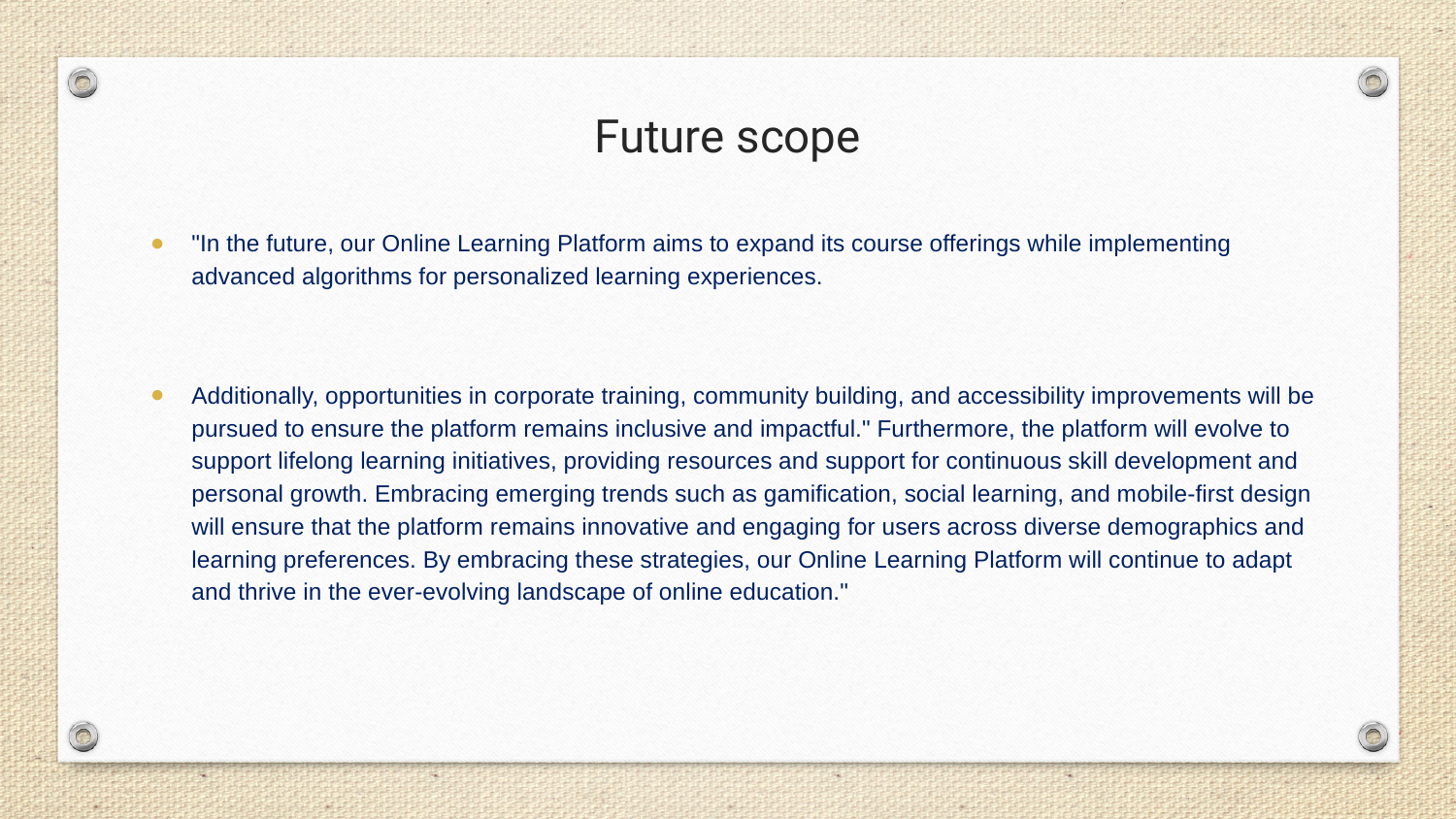

# Future scope

"In the future, our Online Learning Platform aims to expand its course offerings while implementing advanced algorithms for personalized learning experiences.

Additionally, opportunities in corporate training, community building, and accessibility improvements will be pursued to ensure the platform remains inclusive and impactful." Furthermore, the platform will evolve to support lifelong learning initiatives, providing resources and support for continuous skill development and personal growth. Embracing emerging trends such as gamification, social learning, and mobile-first design will ensure that the platform remains innovative and engaging for users across diverse demographics and learning preferences. By embracing these strategies, our Online Learning Platform will continue to adapt and thrive in the ever-evolving landscape of online education."